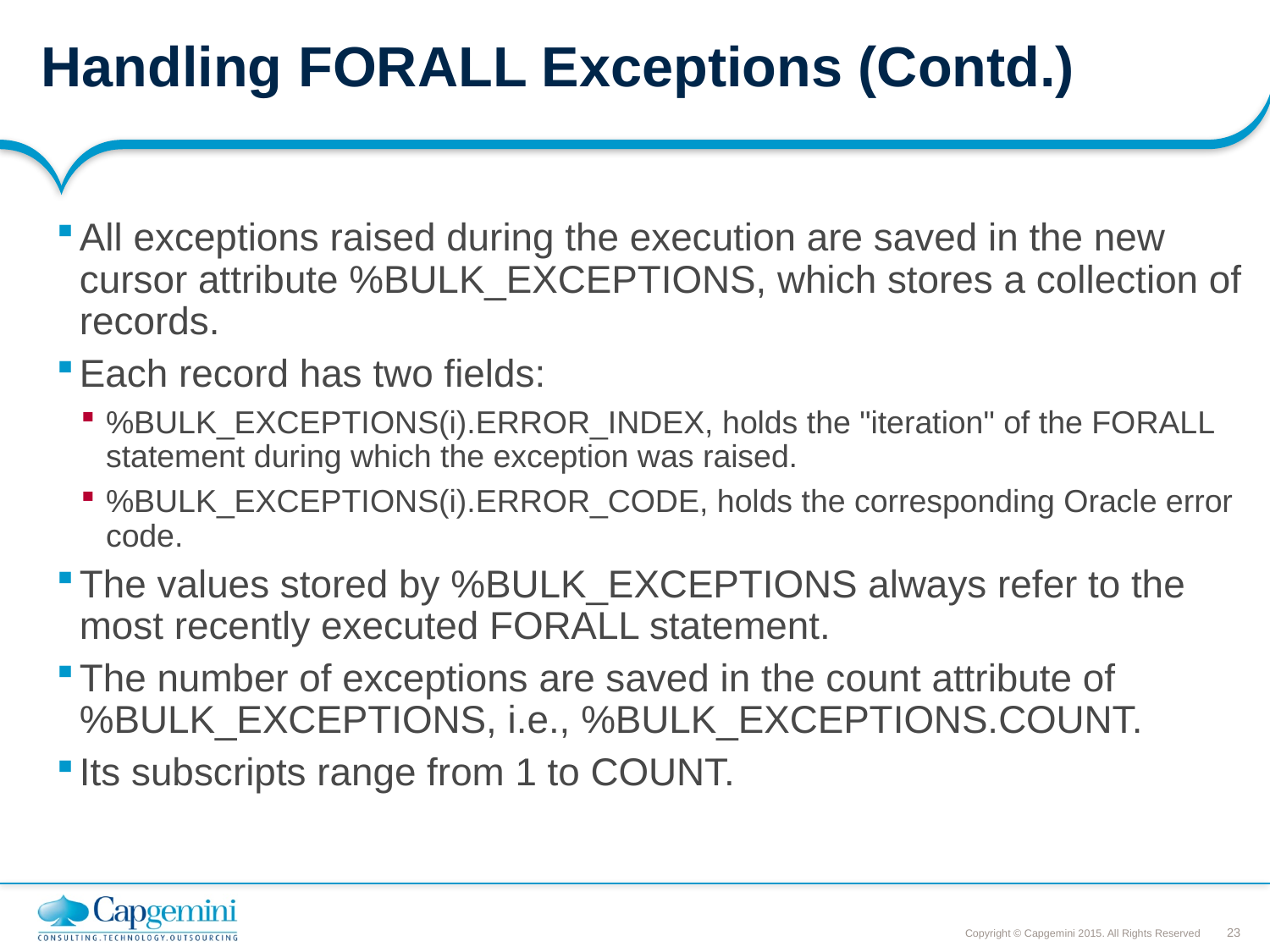

# Handling FORALL Exceptions (Contd.)
All exceptions raised during the execution are saved in the new cursor attribute %BULK_EXCEPTIONS, which stores a collection of records.
Each record has two fields:
%BULK_EXCEPTIONS(i).ERROR_INDEX, holds the "iteration" of the FORALL statement during which the exception was raised.
%BULK_EXCEPTIONS(i).ERROR_CODE, holds the corresponding Oracle error code.
The values stored by %BULK_EXCEPTIONS always refer to the most recently executed FORALL statement.
The number of exceptions are saved in the count attribute of %BULK_EXCEPTIONS, i.e., %BULK_EXCEPTIONS.COUNT.
Its subscripts range from 1 to COUNT.